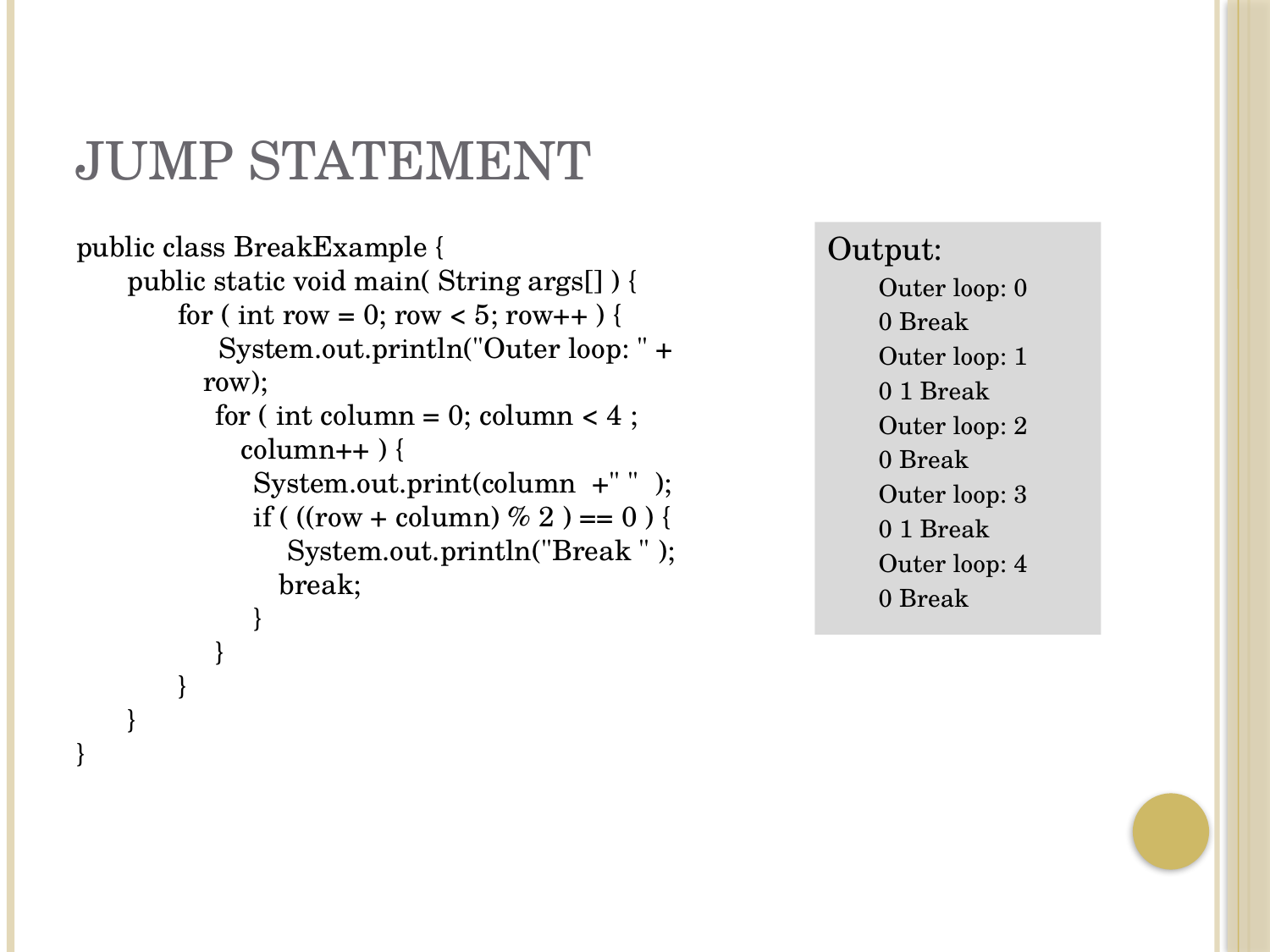

# Jump Statement
public class BreakExample {
public static void main( String args[] ) {
for ( int row = 0; row < 5; row++ ) {
	  System.out.println("Outer loop: " + row);
for ( int column = 0; column < 4 ; column++ ) {
System.out.print(column  +" "  );
if ( ((row + column) % 2 ) == 0 ) {
	 System.out.println("Break " );
	break;
}
}
}
}
}

Output:
Outer loop: 0
0 Break
Outer loop: 1
0 1 Break
Outer loop: 2
0 Break
Outer loop: 3
0 1 Break
Outer loop: 4
0 Break